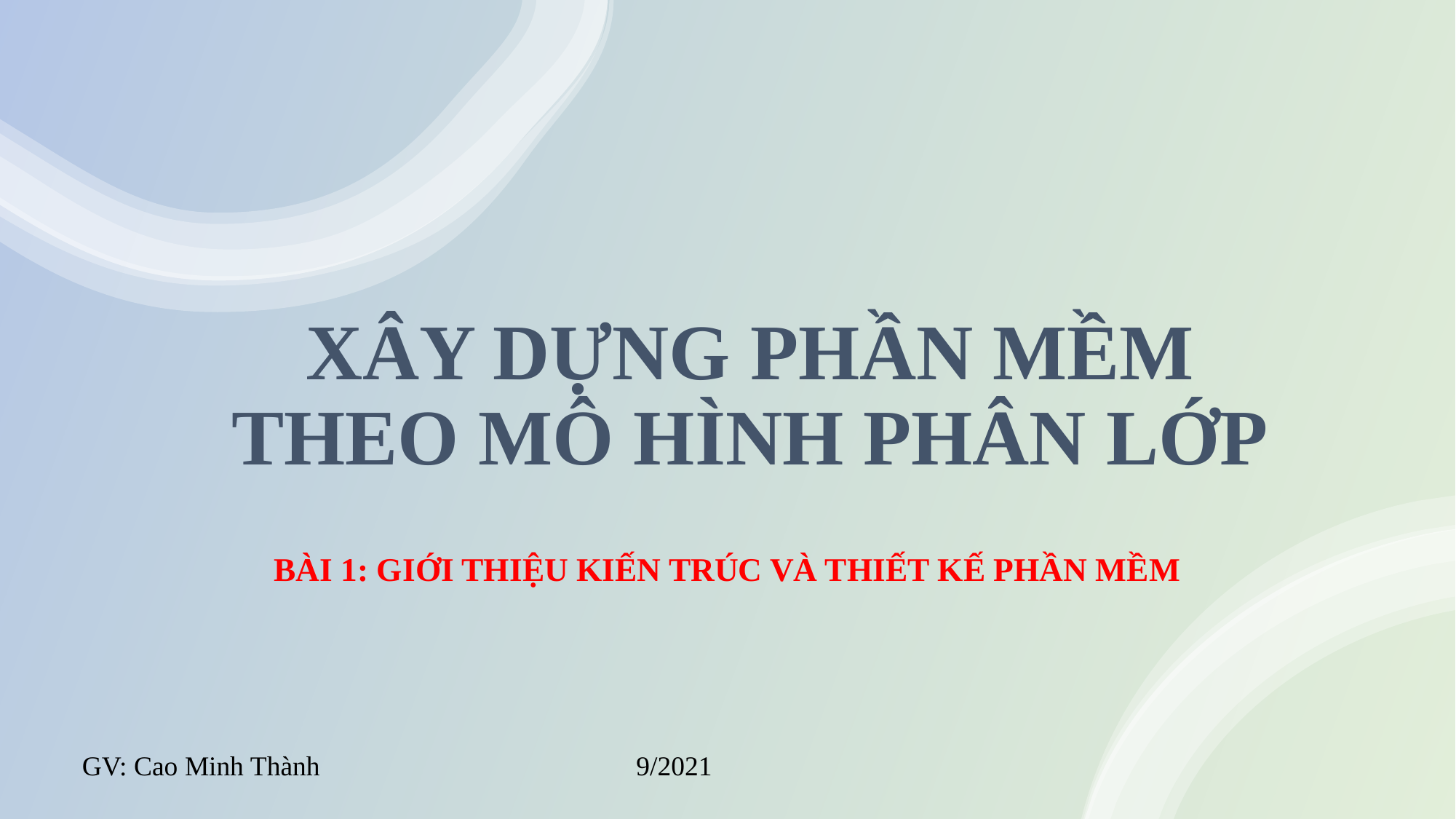

# XÂY DỰNG PHẦN MỀM THEO MÔ HÌNH PHÂN LỚP

BÀI 1: GIỚI THIỆU KIẾN TRÚC VÀ THIẾT KẾ PHẦN MỀM
GV: Cao Minh Thành
9/2021